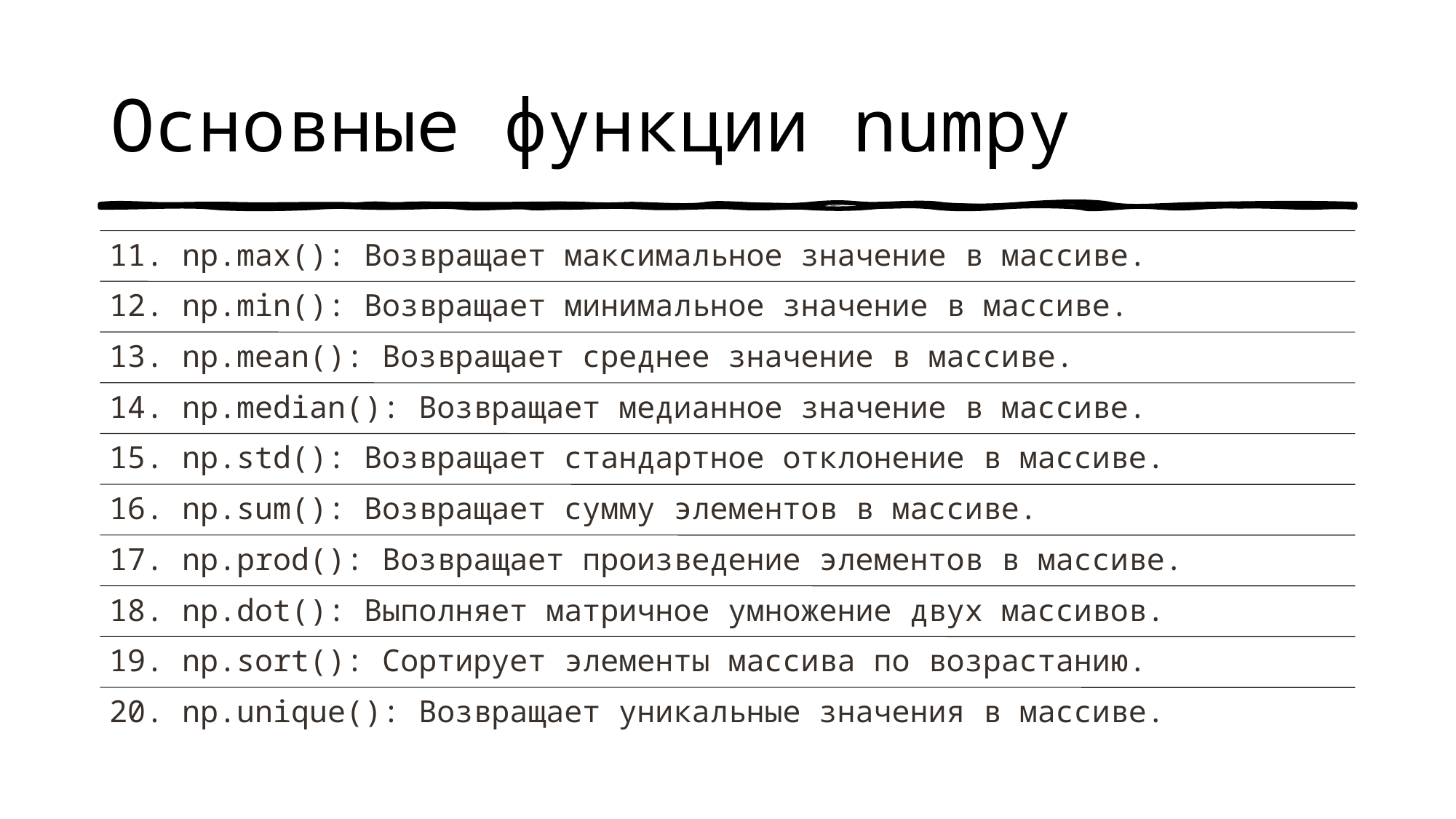

# Основные функции numpy
11. np.max(): Возвращает максимальное значение в массиве.
12. np.min(): Возвращает минимальное значение в массиве.
13. np.mean(): Возвращает среднее значение в массиве.
14. np.median(): Возвращает медианное значение в массиве.
15. np.std(): Возвращает стандартное отклонение в массиве.
16. np.sum(): Возвращает сумму элементов в массиве.
17. np.prod(): Возвращает произведение элементов в массиве.
18. np.dot(): Выполняет матричное умножение двух массивов.
19. np.sort(): Сортирует элементы массива по возрастанию.
20. np.unique(): Возвращает уникальные значения в массиве.